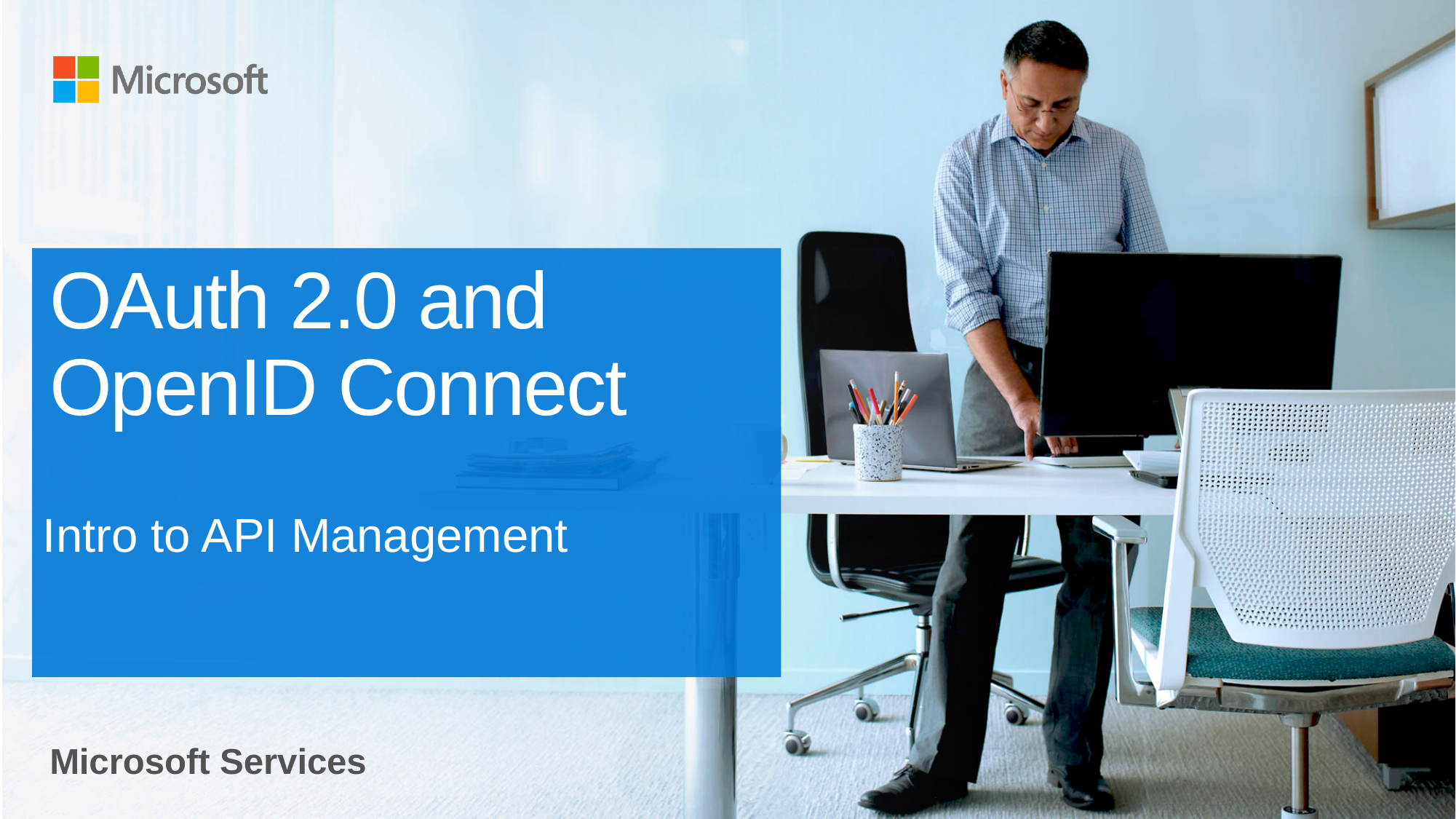

# OAuth 2.0 and OpenID Connect
Intro to API Management